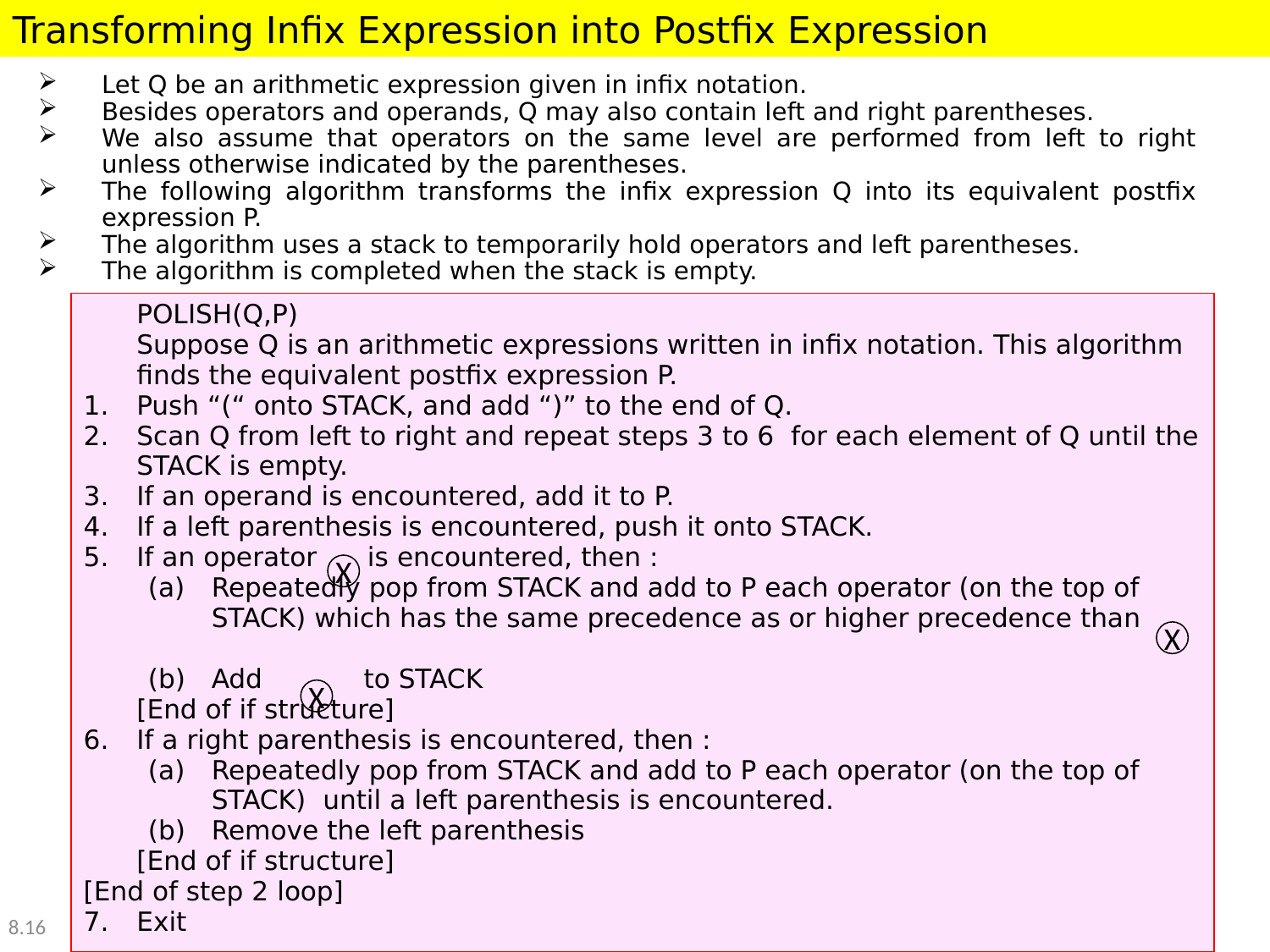

Transforming Infix Expression into Postfix Expression
Let Q be an arithmetic expression given in infix notation.
Besides operators and operands, Q may also contain left and right parentheses.
We also assume that operators on the same level are performed from left to right unless otherwise indicated by the parentheses.
The following algorithm transforms the infix expression Q into its equivalent postfix expression P.
The algorithm uses a stack to temporarily hold operators and left parentheses.
The algorithm is completed when the stack is empty.
	POLISH(Q,P)
	Suppose Q is an arithmetic expressions written in infix notation. This algorithm finds the equivalent postfix expression P.
Push “(“ onto STACK, and add “)” to the end of Q.
Scan Q from left to right and repeat steps 3 to 6  for each element of Q until the STACK is empty.
If an operand is encountered, add it to P.
If a left parenthesis is encountered, push it onto STACK.
If an operator      is encountered, then :
Repeatedly pop from STACK and add to P each operator (on the top of STACK) which has the same precedence as or higher precedence than
Add 	   to STACK
	[End of if structure]
If a right parenthesis is encountered, then :
(a) 	Repeatedly pop from STACK and add to P each operator (on the top of STACK)  until a left parenthesis is encountered.
(b) 	Remove the left parenthesis
	[End of if structure]
[End of step 2 loop]
Exit
X
X
X
8.16